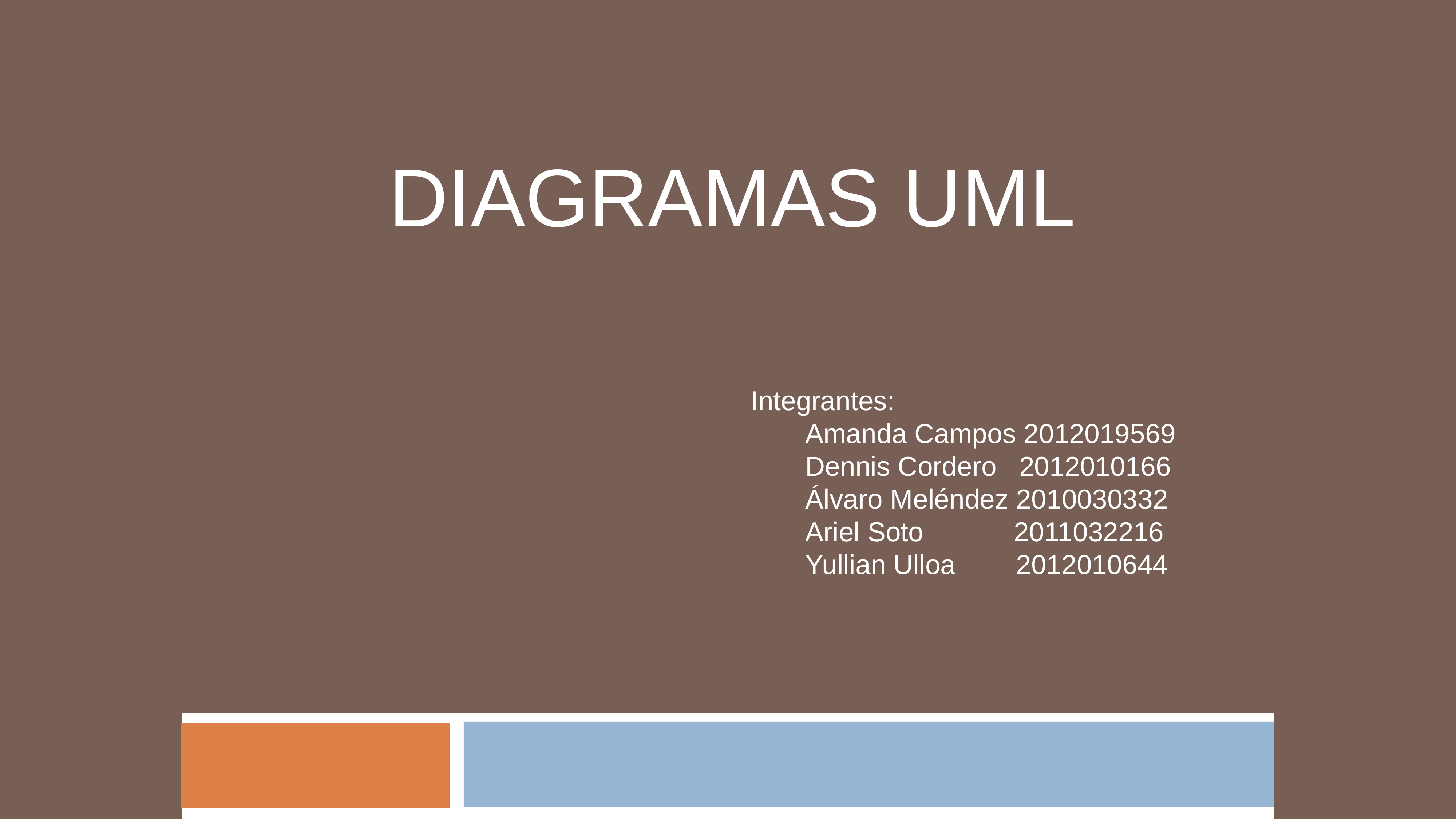

DIAGRAMAS UML
Integrantes:
	Amanda Campos 2012019569
	Dennis Cordero   2012010166
	Álvaro Meléndez 2010030332
	Ariel Soto            2011032216
	Yullian Ulloa        2012010644
#